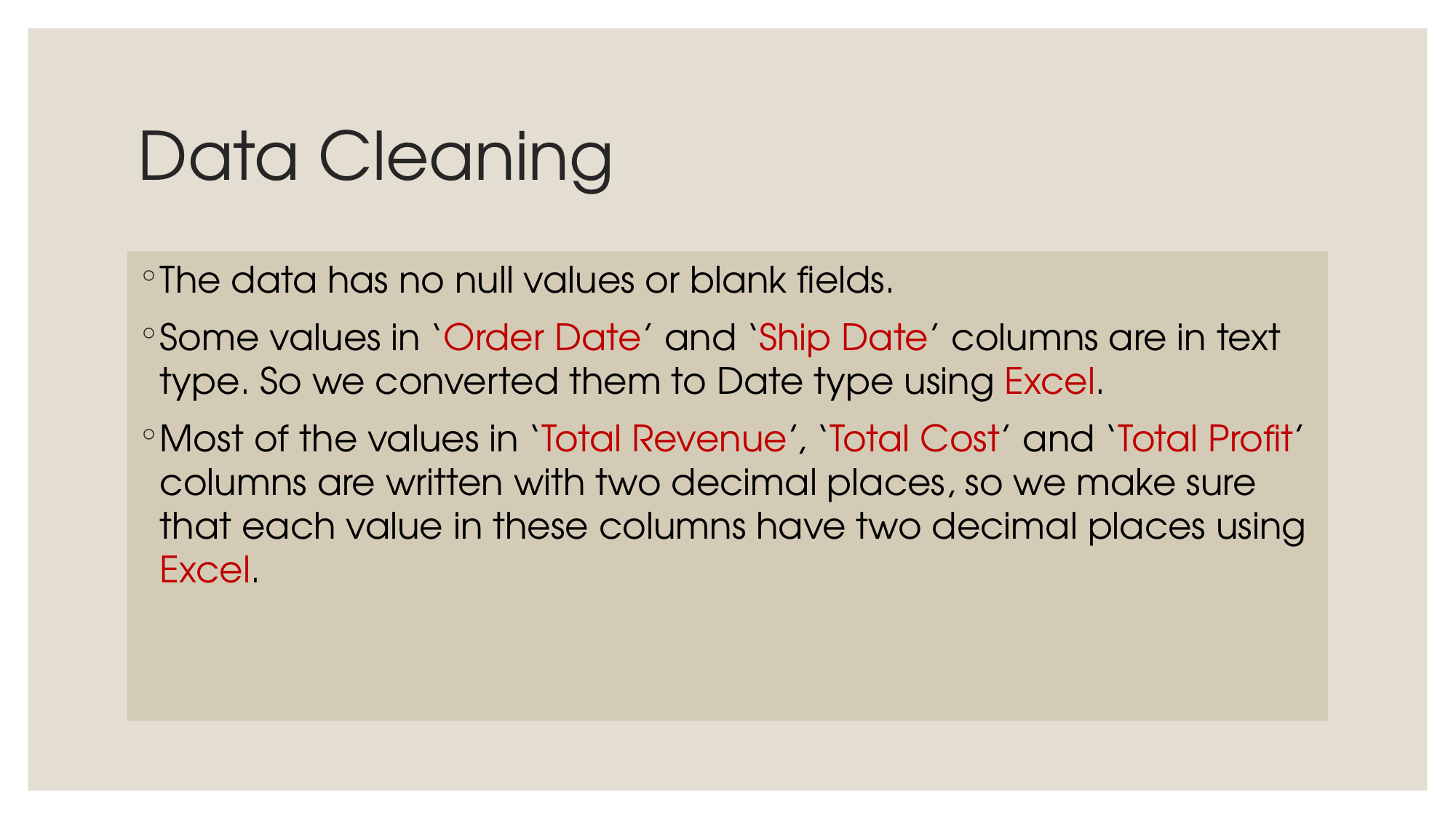

# Data Cleaning
The data has no null values or blank fields.
Some values in ‘Order Date’ and ‘Ship Date’ columns are in text type. So we converted them to Date type using Excel.
Most of the values in ‘Total Revenue’, ‘Total Cost’ and ‘Total Profit’ columns are written with two decimal places, so we make sure that each value in these columns have two decimal places using Excel.